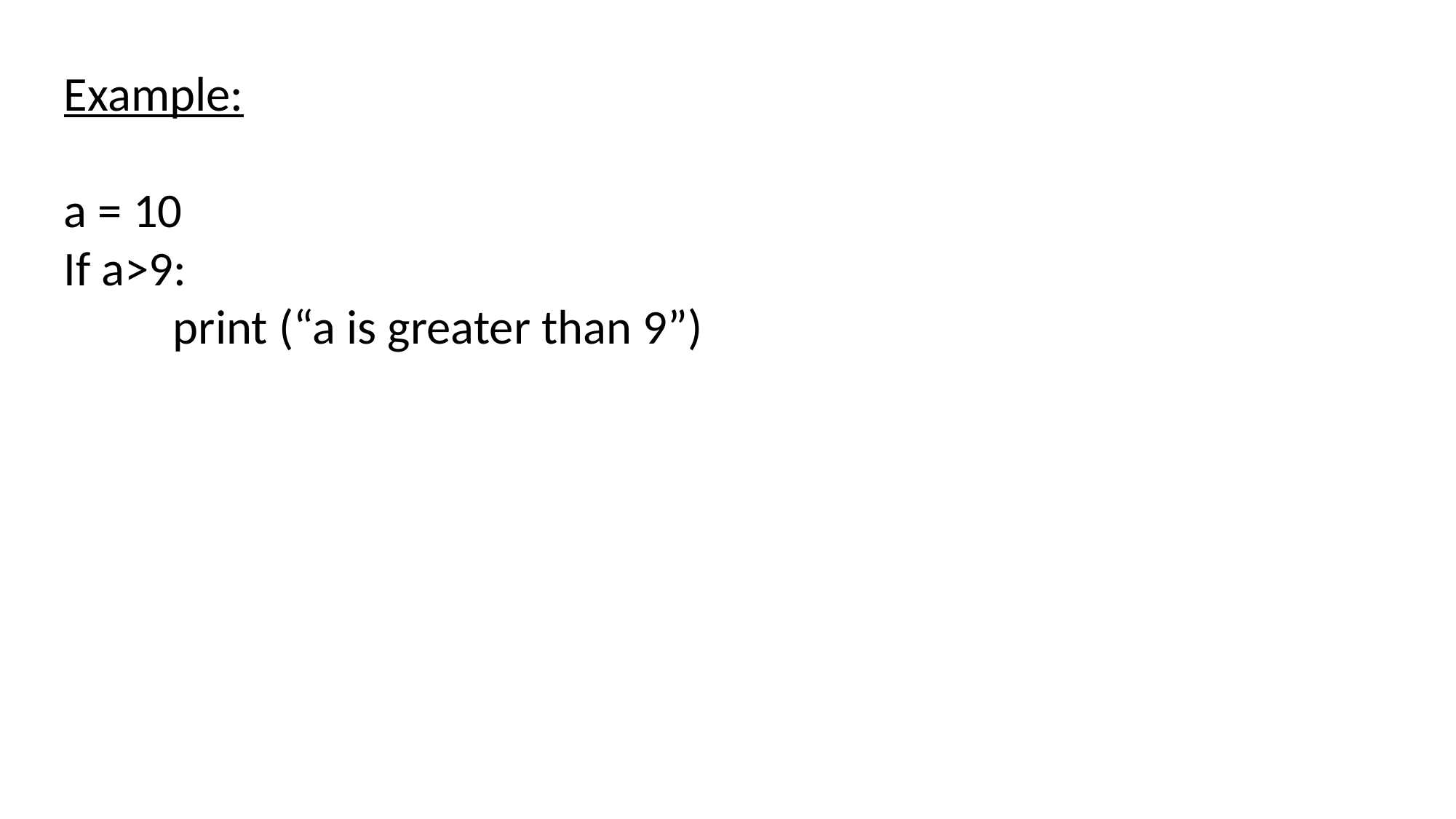

Example:

a = 10
If a>9:
	print (“a is greater than 9”)